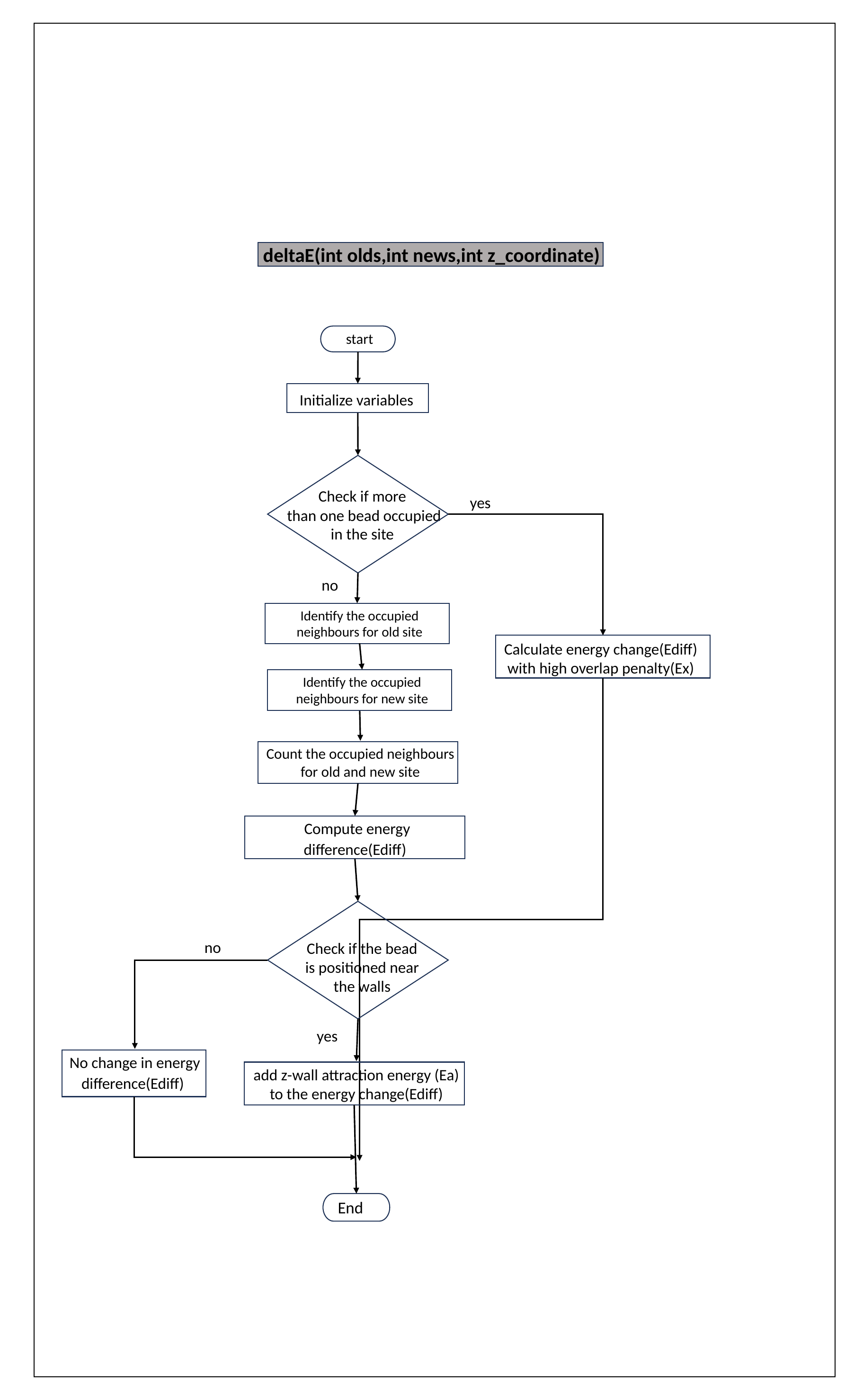

deltaE(int olds,int news,int z_coordinate)

start

Initialize variables

Check if more
 than one bead occupied in the site
yes
no
Identify the occupied neighbours for old site

Calculate energy change(Ediff) with high overlap penalty(Ex)

Identify the occupied neighbours for new site

Count the occupied neighbours for old and new site

Compute energy difference(Ediff)

Check if the bead is positioned near the walls
no
yes
No change in energy difference(Ediff)

add z-wall attraction energy (Ea) to the energy change(Ediff)

End